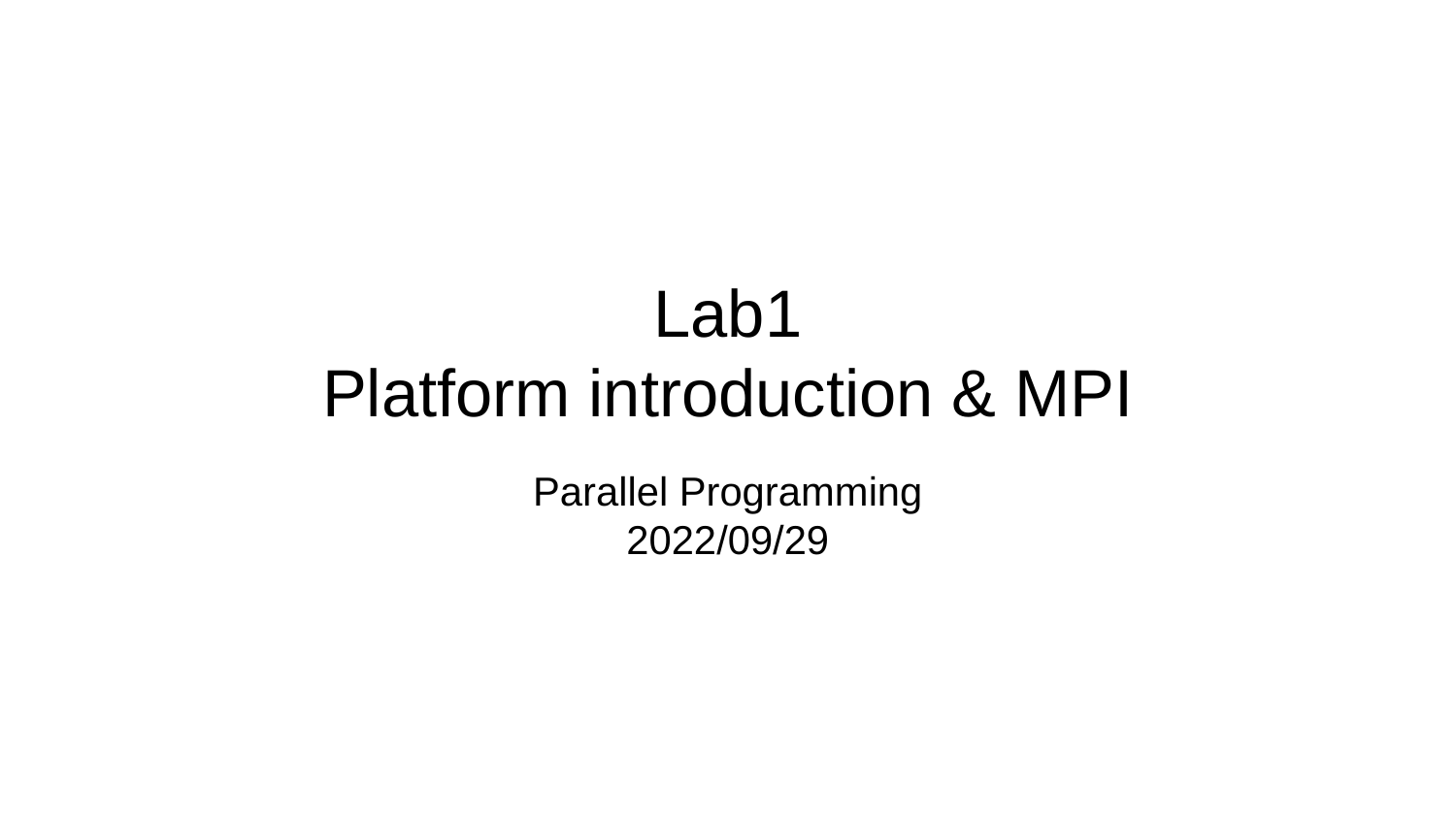

# Lab1
Platform introduction & MPI
Parallel Programming
2022/09/29